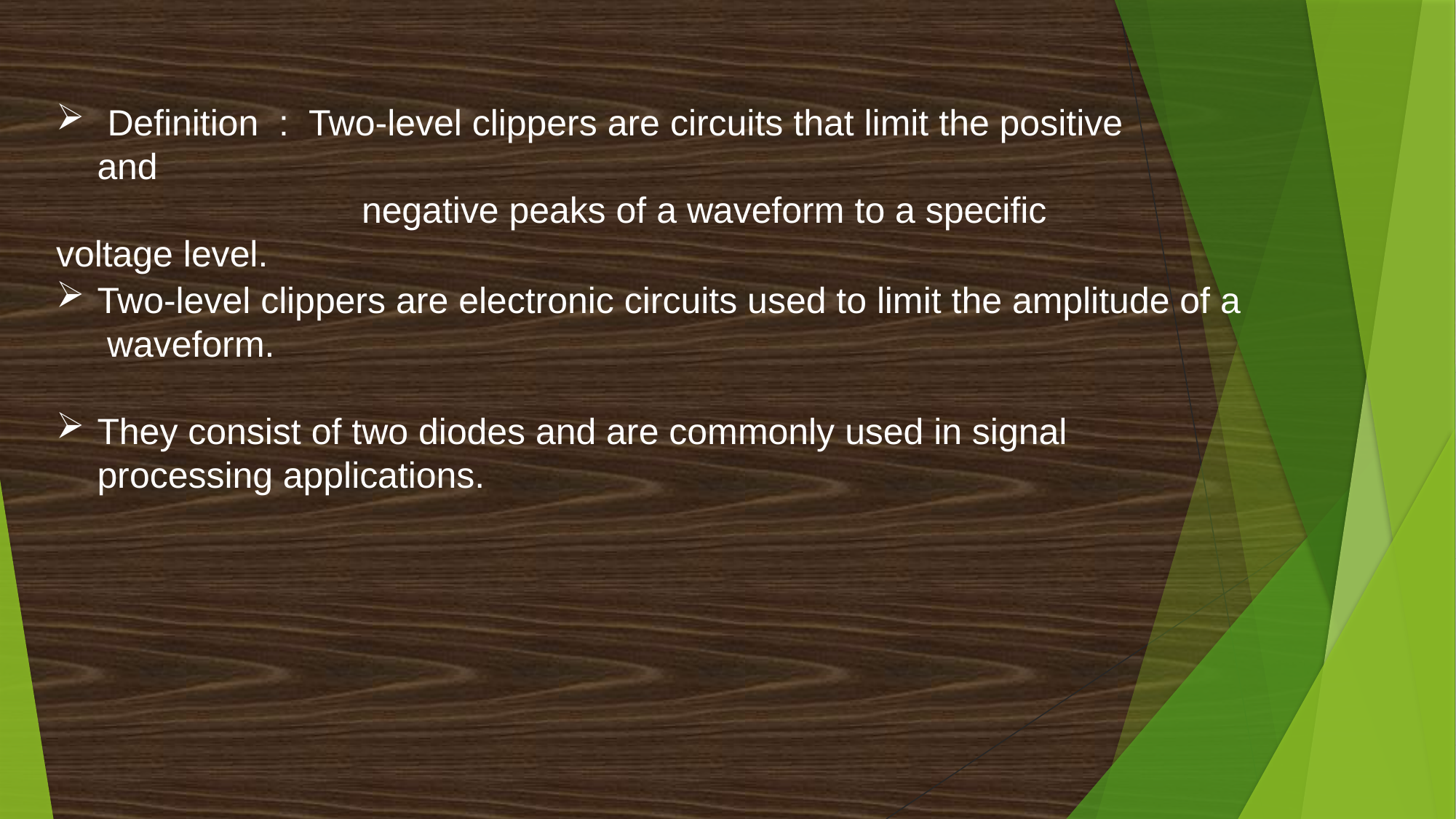

Definition  :  Two-level clippers are circuits that limit the positive and
                              negative peaks of a waveform to a specific voltage level.
Two-level clippers are electronic circuits used to limit the amplitude of a
     waveform.

They consist of two diodes and are commonly used in signal processing applications.